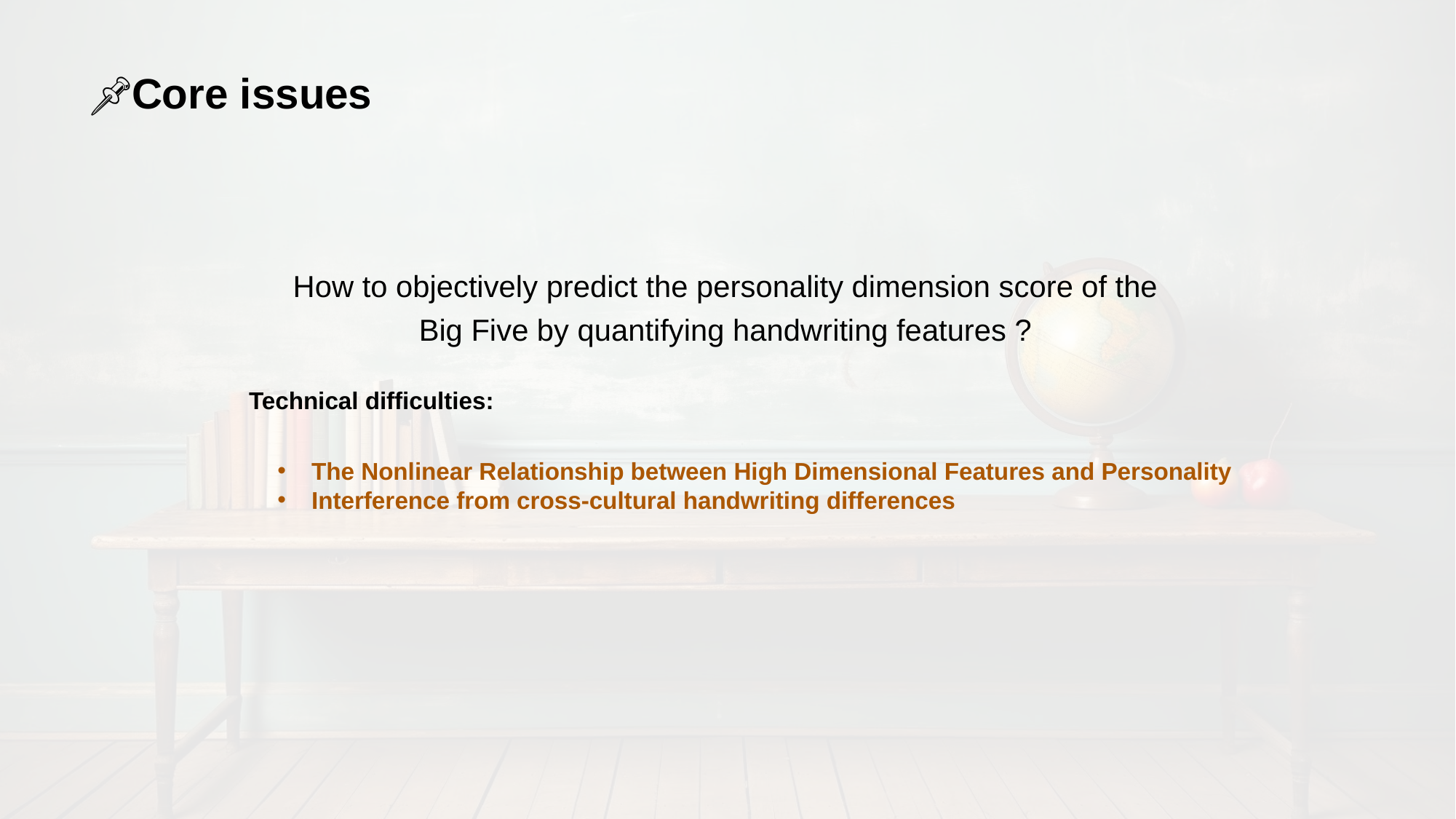

# 📌Core issues
How to objectively predict the personality dimension score of the Big Five by quantifying handwriting features ?
Technical difficulties:
The Nonlinear Relationship between High Dimensional Features and Personality
Interference from cross-cultural handwriting differences